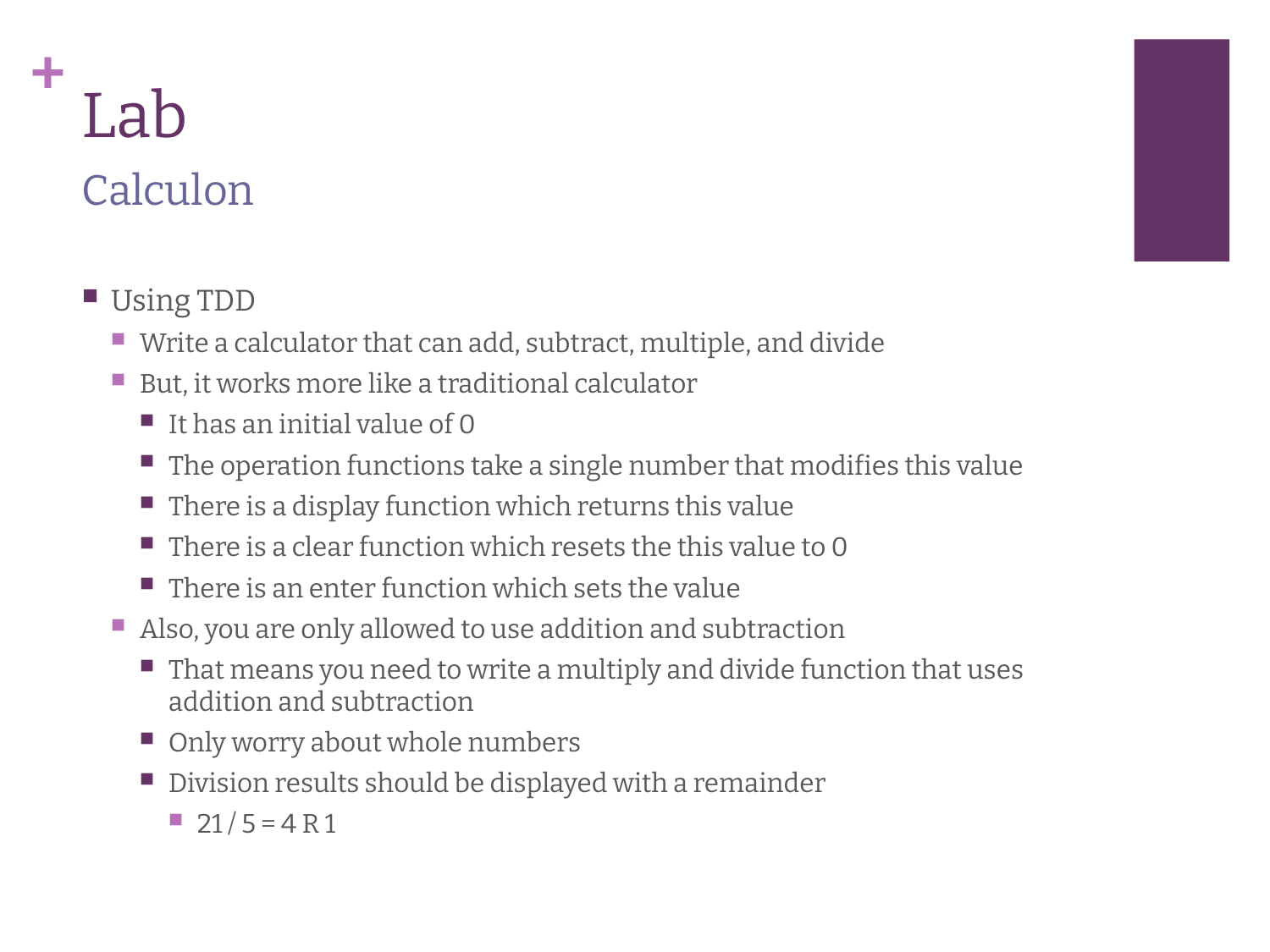

# Lab
Calculon
Using TDD
Write a calculator that can add, subtract, multiple, and divide
But, it works more like a traditional calculator
It has an initial value of 0
The operation functions take a single number that modifies this value
There is a display function which returns this value
There is a clear function which resets the this value to 0
There is an enter function which sets the value
Also, you are only allowed to use addition and subtraction
That means you need to write a multiply and divide function that uses addition and subtraction
Only worry about whole numbers
Division results should be displayed with a remainder
21 / 5 = 4 R 1